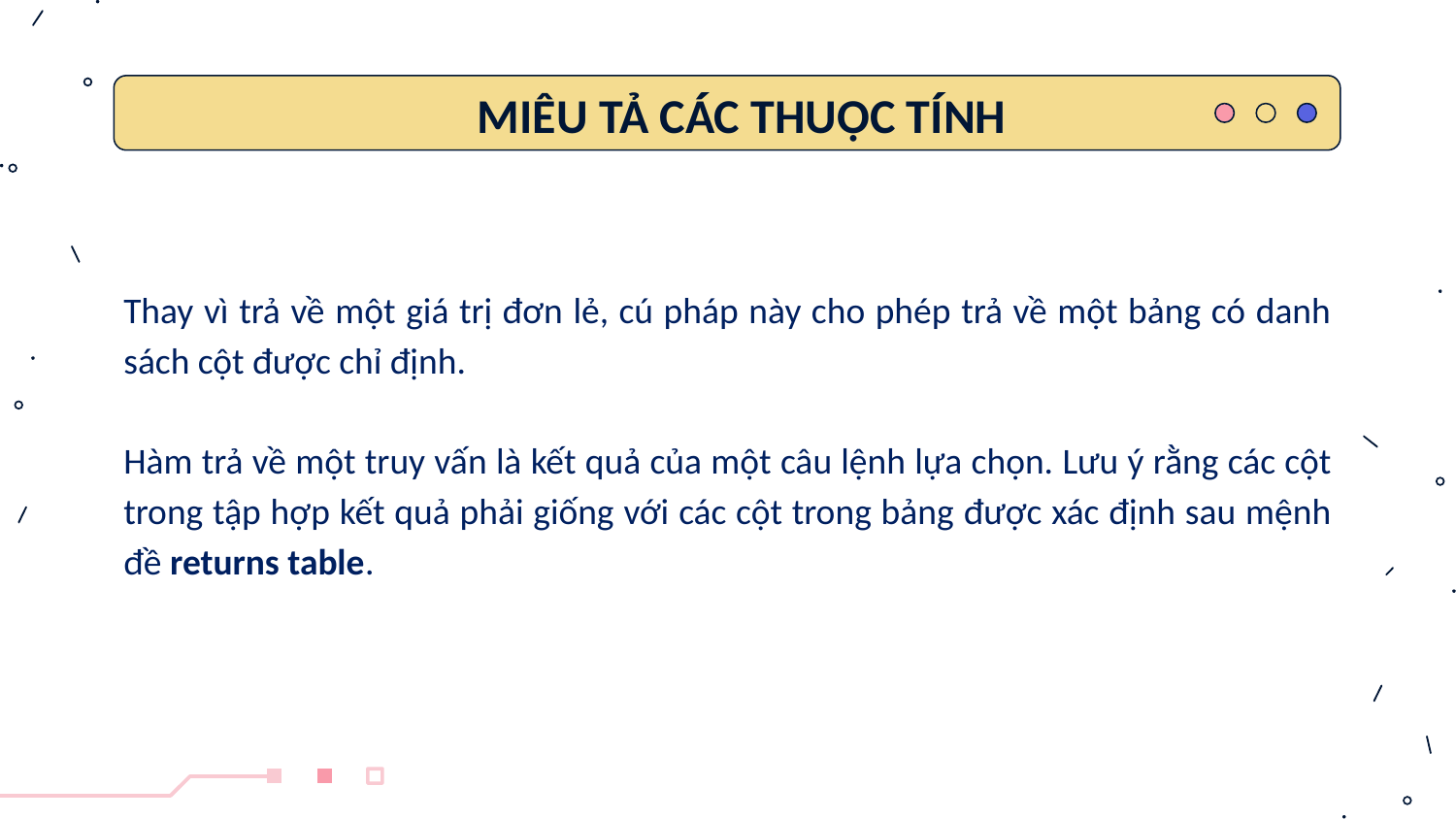

MIÊU TẢ CÁC THUỘC TÍNH

Thay vì trả về một giá trị đơn lẻ, cú pháp này cho phép trả về một bảng có danh sách cột được chỉ định.

Hàm trả về một truy vấn là kết quả của một câu lệnh lựa chọn. Lưu ý rằng các cột trong tập hợp kết quả phải giống với các cột trong bảng được xác định sau mệnh đề returns table.